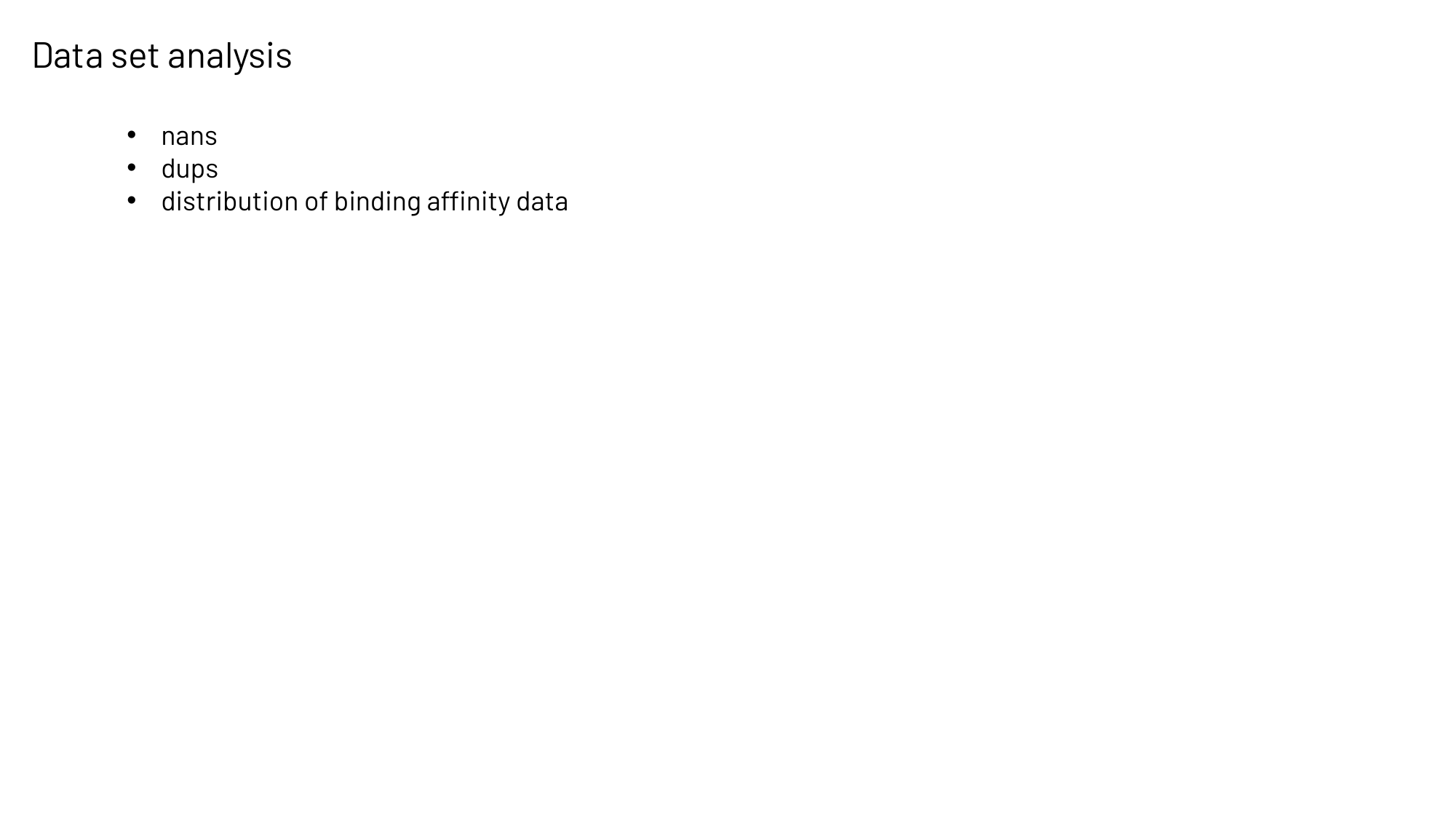

Data set analysis
nans
dups
distribution of binding affinity data